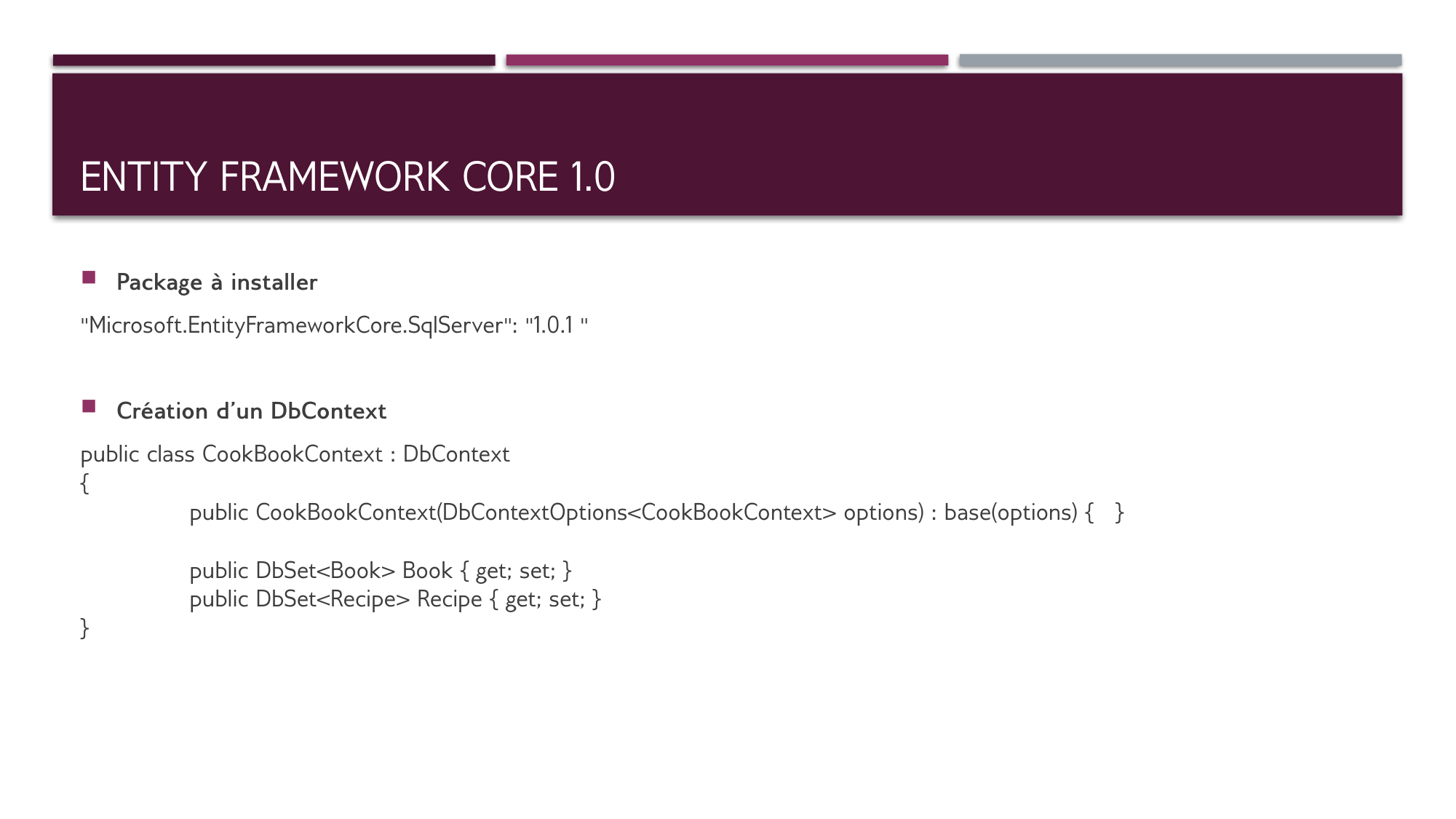

# ENTITY FRAMEWORK CORE 1.0
Package à installer
"Microsoft.EntityFrameworkCore.SqlServer": "1.0.1 "

Création d’un DbContext
public class CookBookContext : DbContext
{
	public CookBookContext(DbContextOptions<CookBookContext> options) : base(options) {   }
	public DbSet<Book> Book { get; set; }
	public DbSet<Recipe> Recipe { get; set; }
}